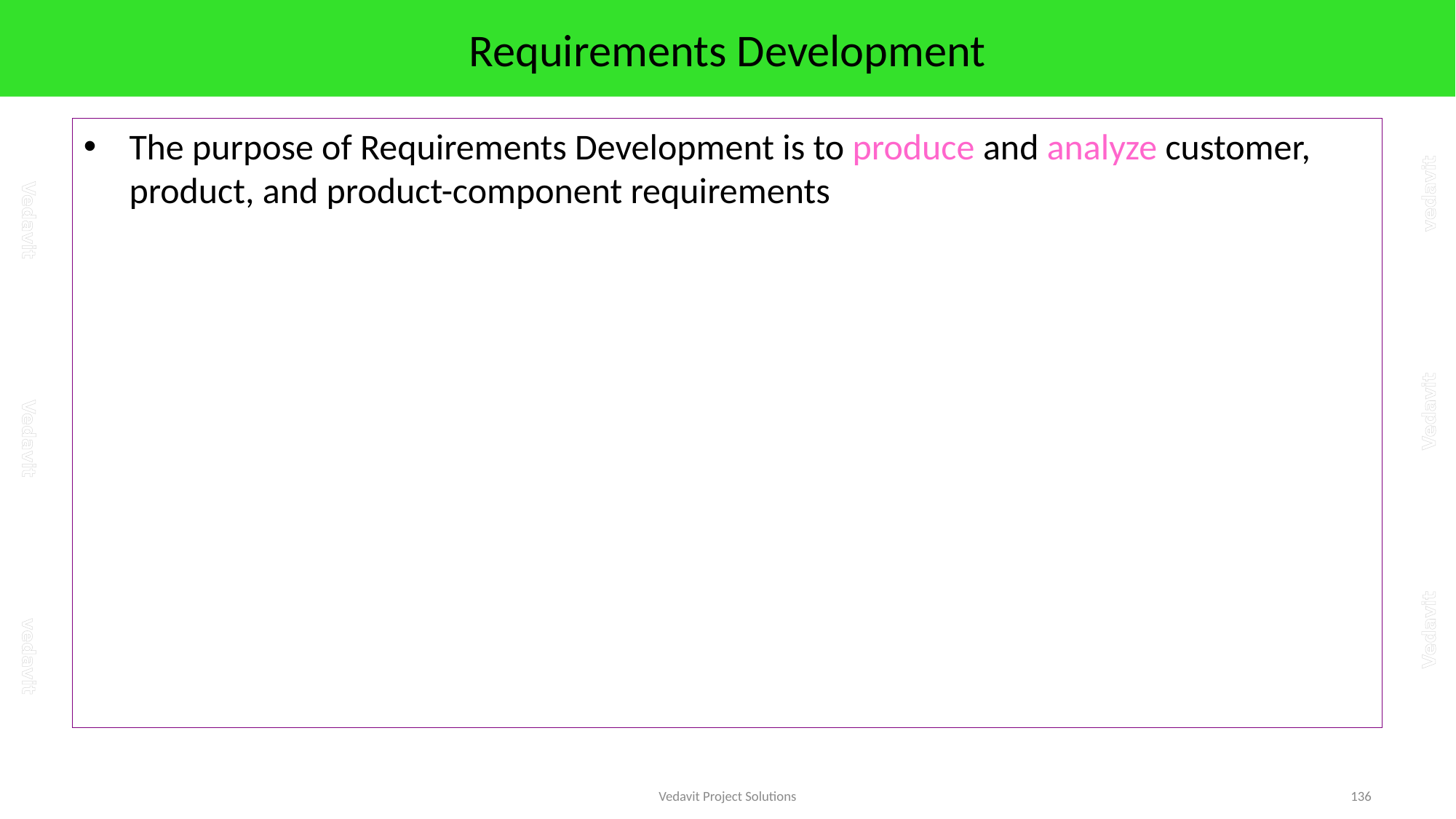

# Requirements Development
The purpose of Requirements Development is to produce and analyze customer, product, and product-component requirements
Vedavit Project Solutions
136